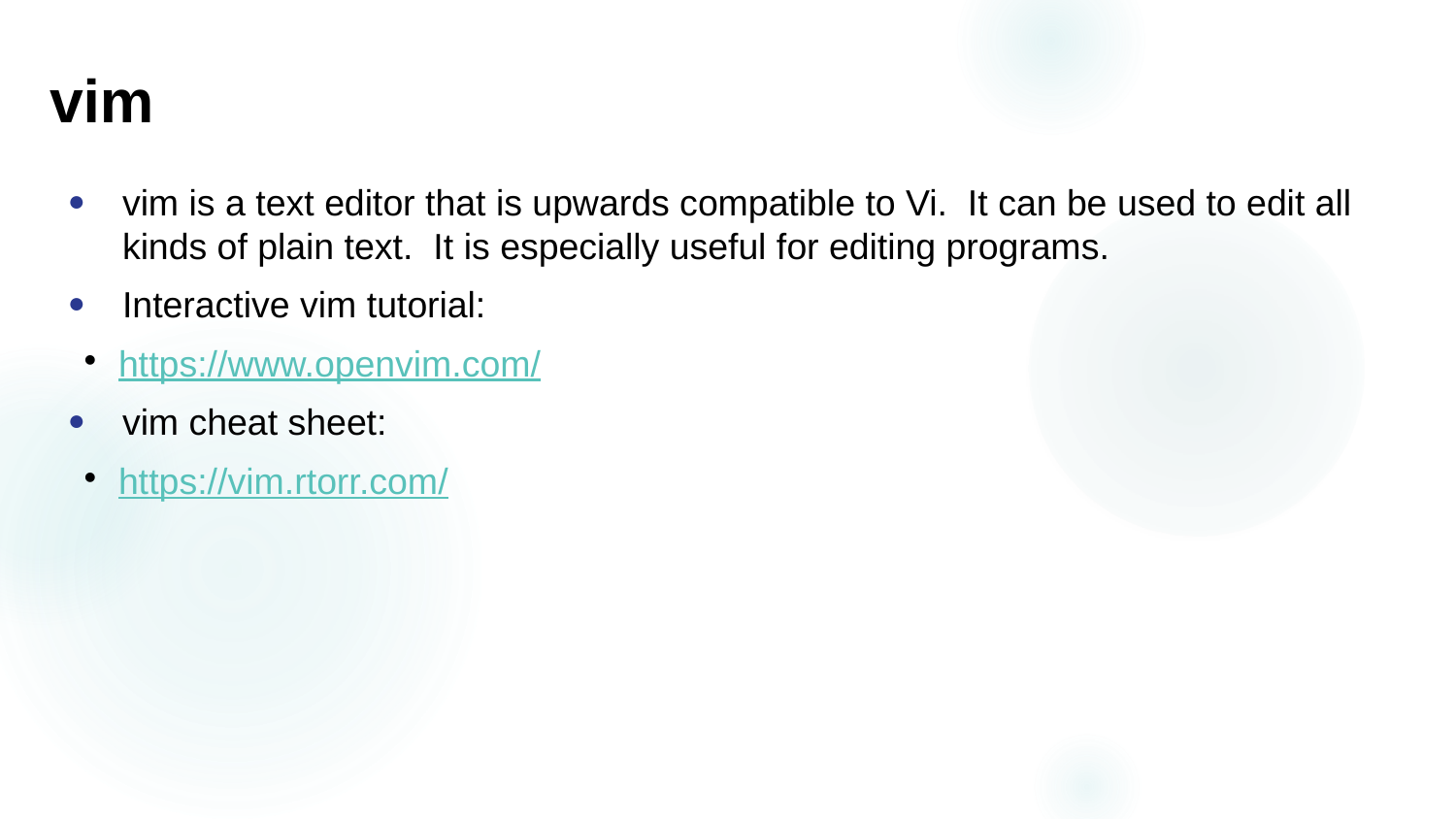

# vim
vim is a text editor that is upwards compatible to Vi.  It can be used to edit all kinds of plain text.  It is especially useful for editing programs.
Interactive vim tutorial:
https://www.openvim.com/
vim cheat sheet:
https://vim.rtorr.com/